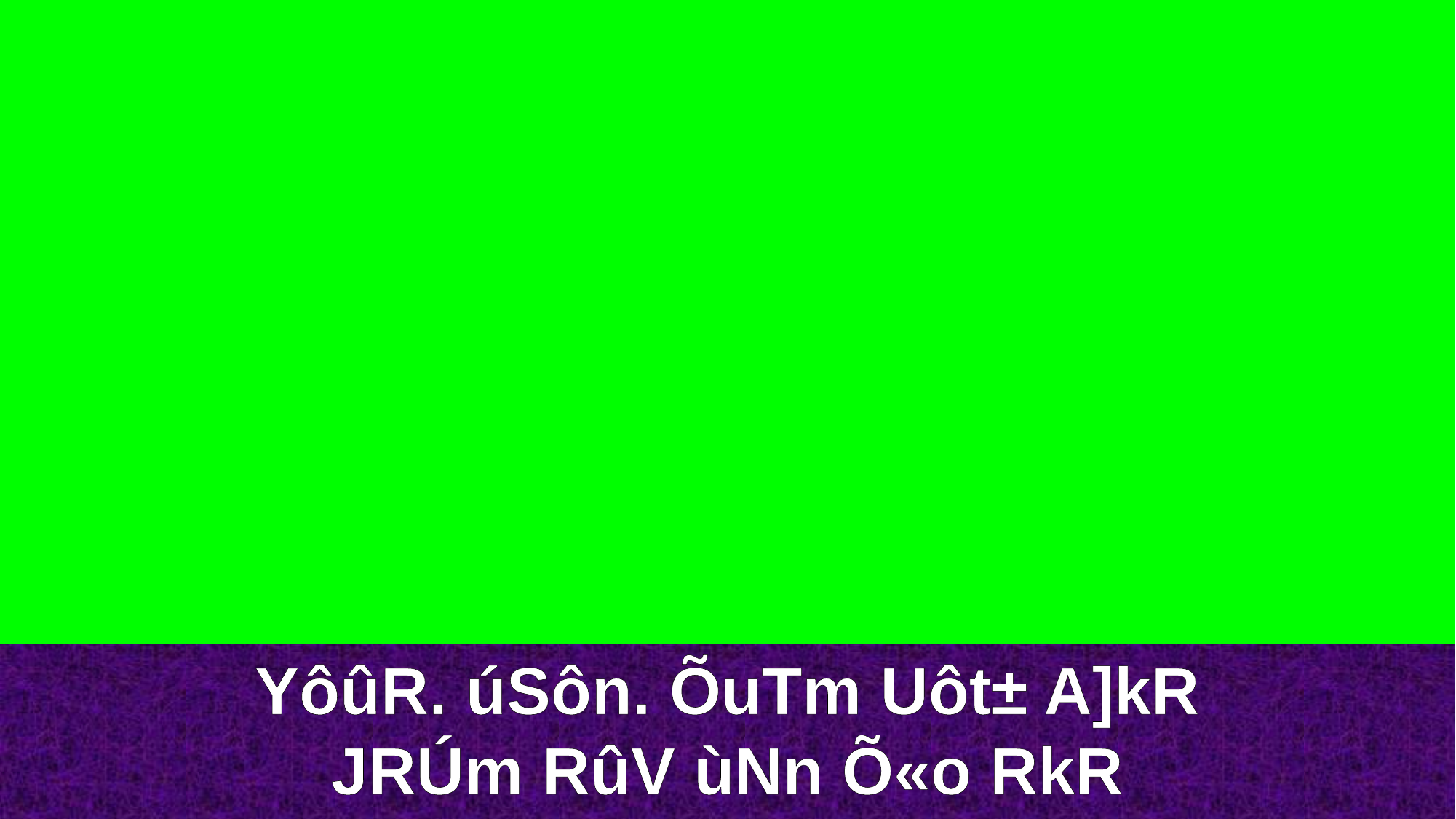

YôûR. úSôn. ÕuTm Uôt± A]kR JRÚm RûV ùNn Õ«o RkR